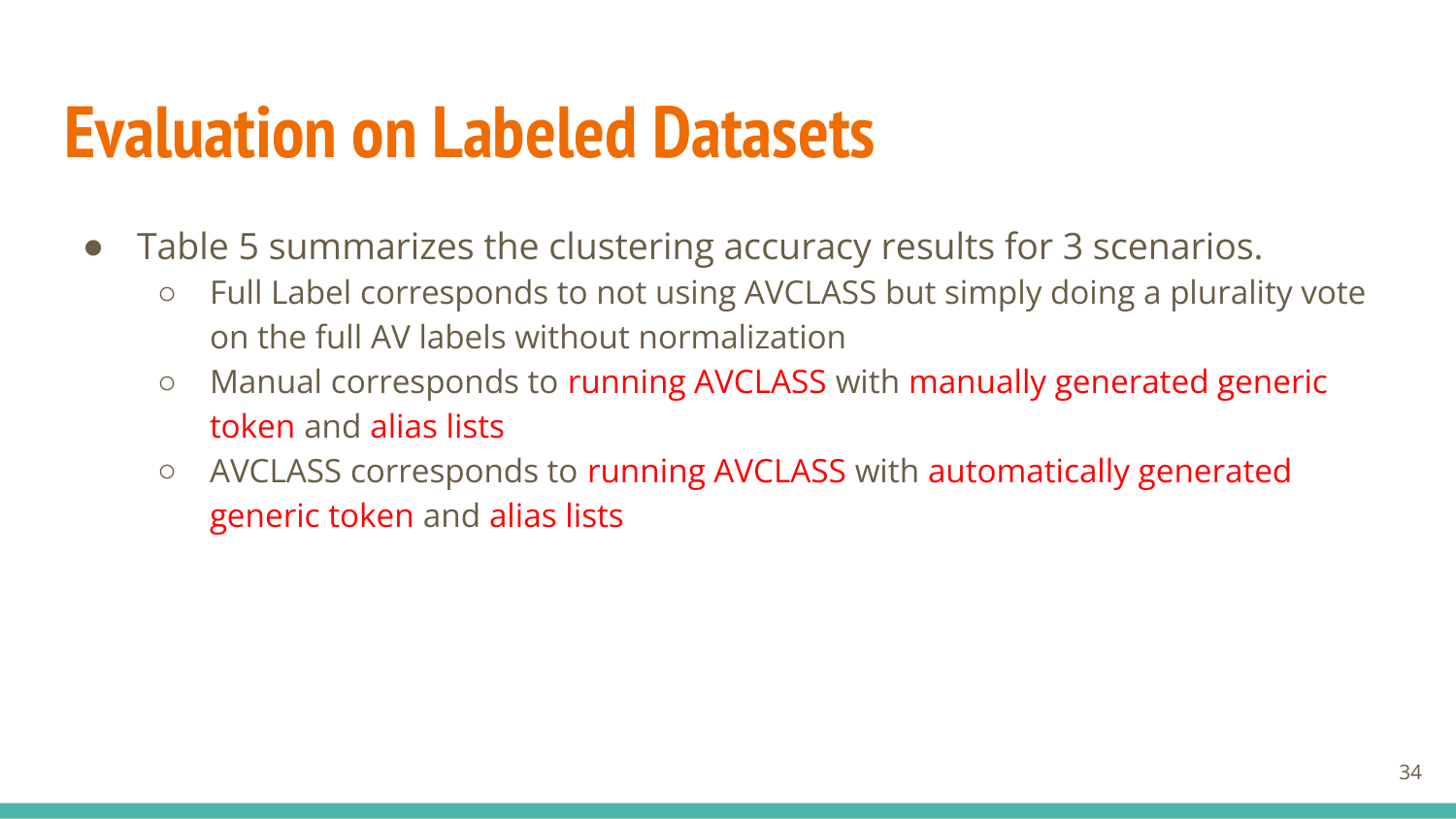

# Evaluation on Labeled Datasets
Table 5 summarizes the clustering accuracy results for 3 scenarios.
Full Label corresponds to not using AVCLASS but simply doing a plurality vote on the full AV labels without normalization
Manual corresponds to running AVCLASS with manually generated generic token and alias lists
AVCLASS corresponds to running AVCLASS with automatically generated generic token and alias lists
34